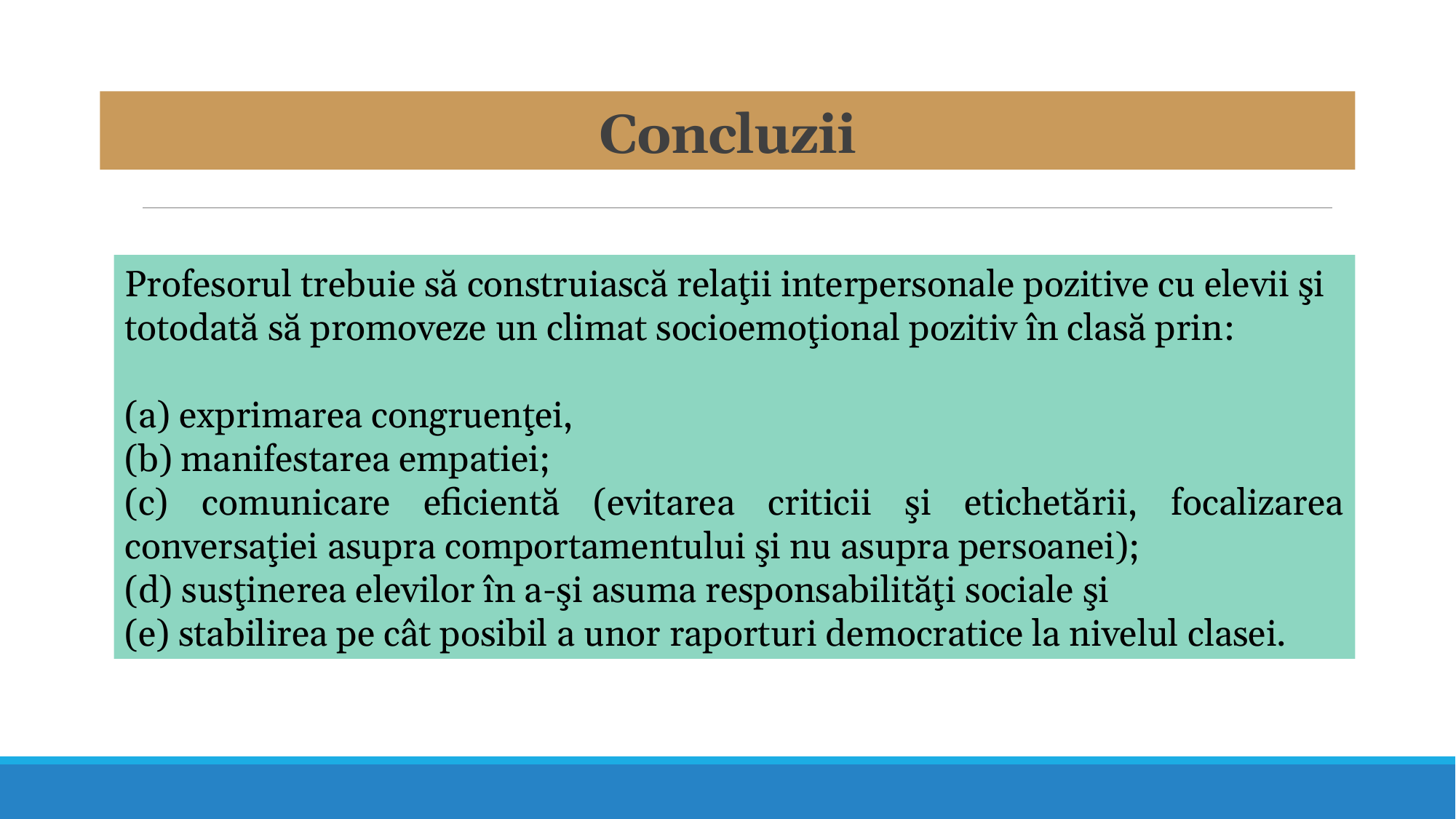

# Concluzii
Profesorul trebuie să construiască relaţii interpersonale pozitive cu elevii şi
totodată să promoveze un climat socioemoţional pozitiv în clasă prin:

exprimarea congruenţei,
(b) manifestarea empatiei;
(c) comunicare eficientă (evitarea criticii şi etichetării, focalizarea conversaţiei asupra comportamentului şi nu asupra persoanei);
(d) susţinerea elevilor în a-şi asuma responsabilităţi sociale şi
(e) stabilirea pe cât posibil a unor raporturi democratice la nivelul clasei.